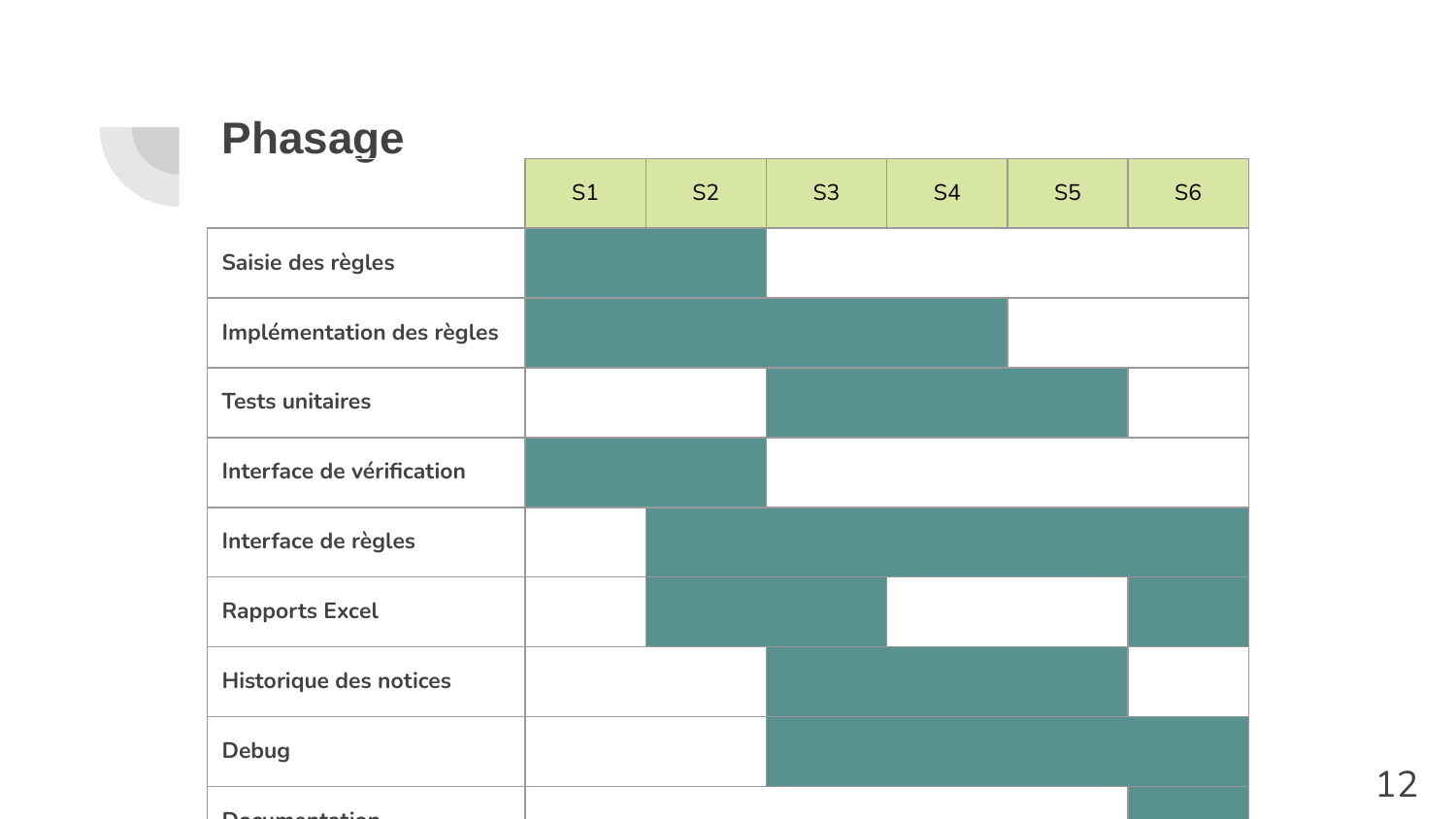

# Phasage
|  | S1 | S2 | S3 | S4 | S5 | S6 |
| --- | --- | --- | --- | --- | --- | --- |
| Saisie des règles |  |  |  |  |  |  |
| Implémentation des règles |  |  |  |  |  |  |
| Tests unitaires |  |  |  |  |  |  |
| Interface de vérification |  |  |  |  |  |  |
| Interface de règles |  |  |  |  |  |  |
| Rapports Excel |  |  |  |  |  |  |
| Historique des notices |  |  |  |  |  |  |
| Debug |  |  |  |  |  |  |
| Documentation |  |  |  |  |  |  |
| Déploiement |  |  |  |  |  |  |
12